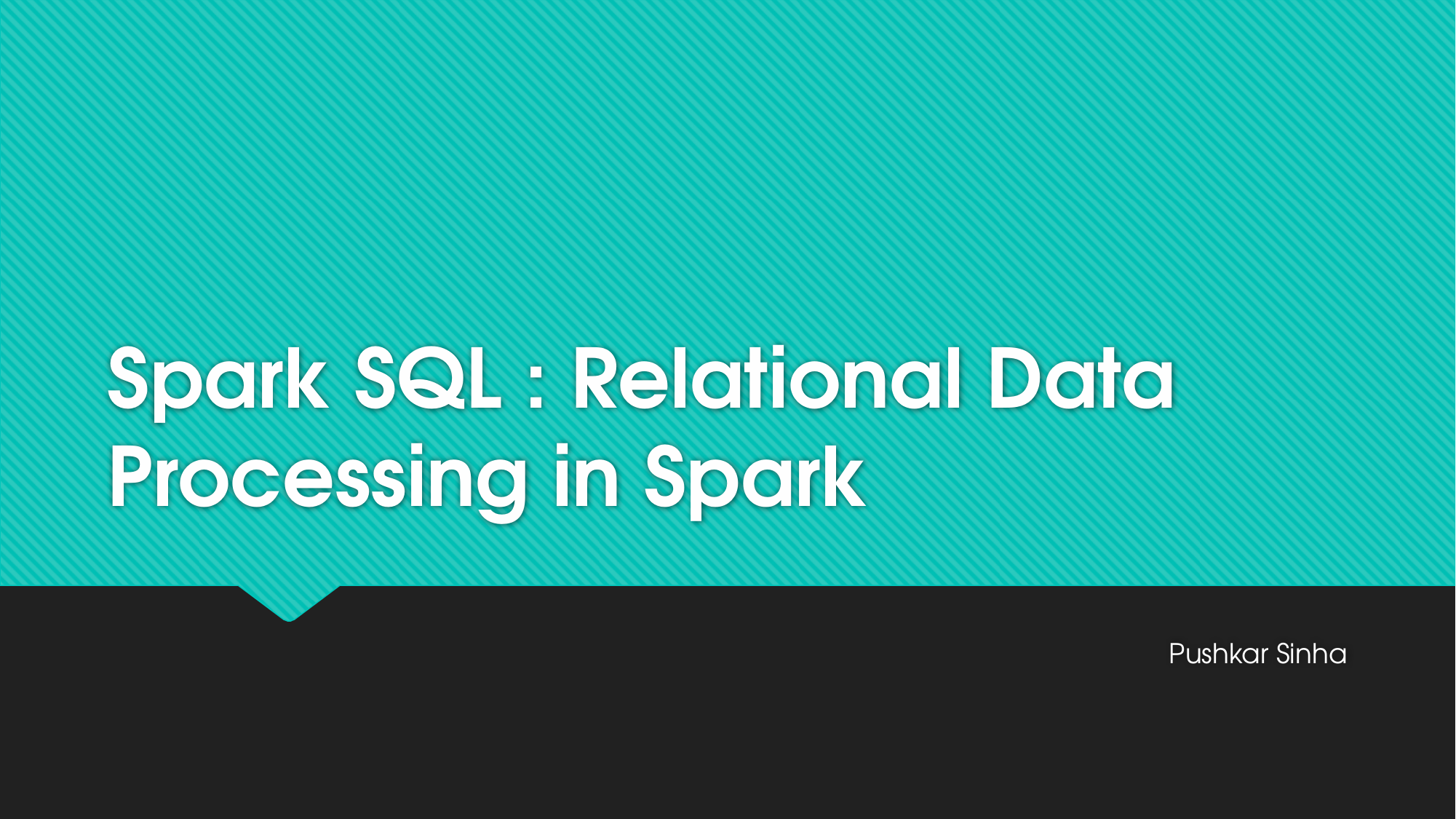

# Spark SQL : Relational Data Processing in Spark
Pushkar Sinha